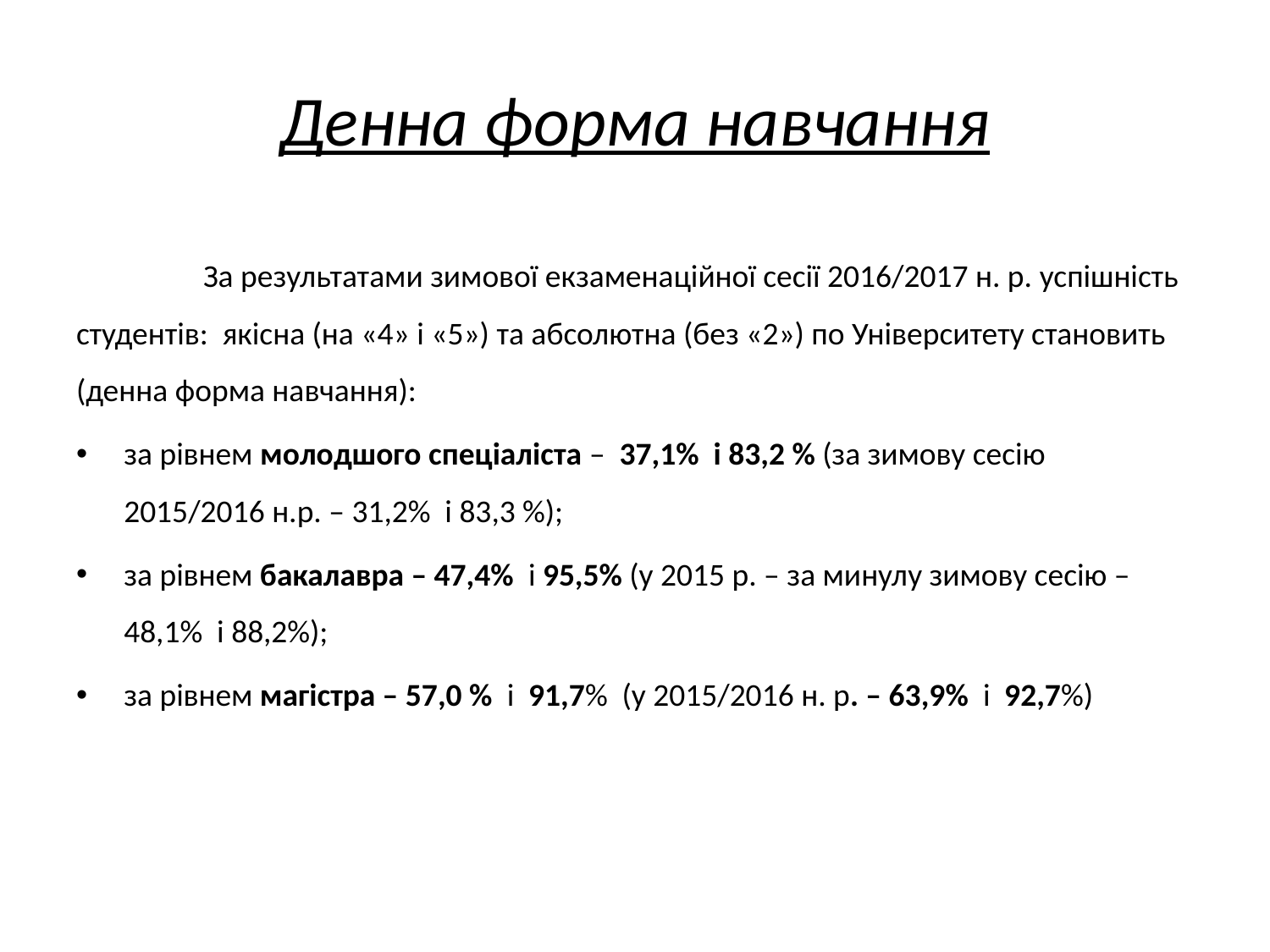

# Денна форма навчання

	За результатами зимової екзаменаційної сесії 2016/2017 н. р. успішність студентів:  якісна (на «4» і «5») та абсолютна (без «2») по Університету становить (денна форма навчання):
за рівнем молодшого спеціаліста –  37,1%  і 83,2 % (за зимову сесію 2015/2016 н.р. – 31,2%  і 83,3 %);
за рівнем бакалавра – 47,4%  і 95,5% (у 2015 р. – за минулу зимову сесію – 48,1%  і 88,2%);
за рівнем магістра – 57,0 %  і  91,7%  (у 2015/2016 н. р. – 63,9%  і  92,7%)